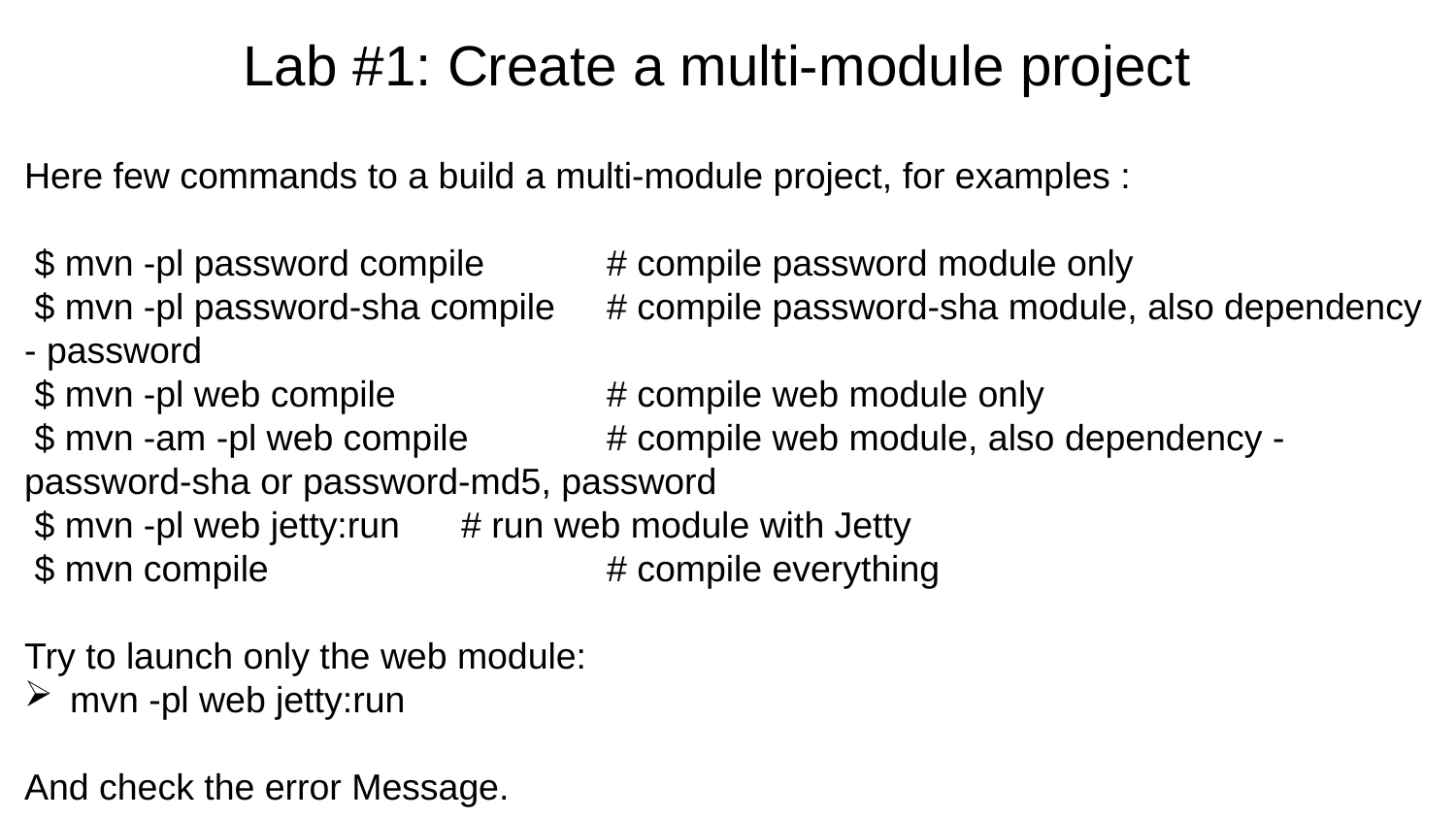

# Lab #1: Create a multi-module project
Here few commands to a build a multi-module project, for examples :

 $ mvn -pl password compile	# compile password module only
 $ mvn -pl password-sha compile	# compile password-sha module, also dependency - password
 $ mvn -pl web compile		# compile web module only
 $ mvn -am -pl web compile	# compile web module, also dependency - password-sha or password-md5, password
 $ mvn -pl web jetty:run 	# run web module with Jetty
 $ mvn compile 			# compile everything

Try to launch only the web module:
mvn -pl web jetty:run

And check the error Message.